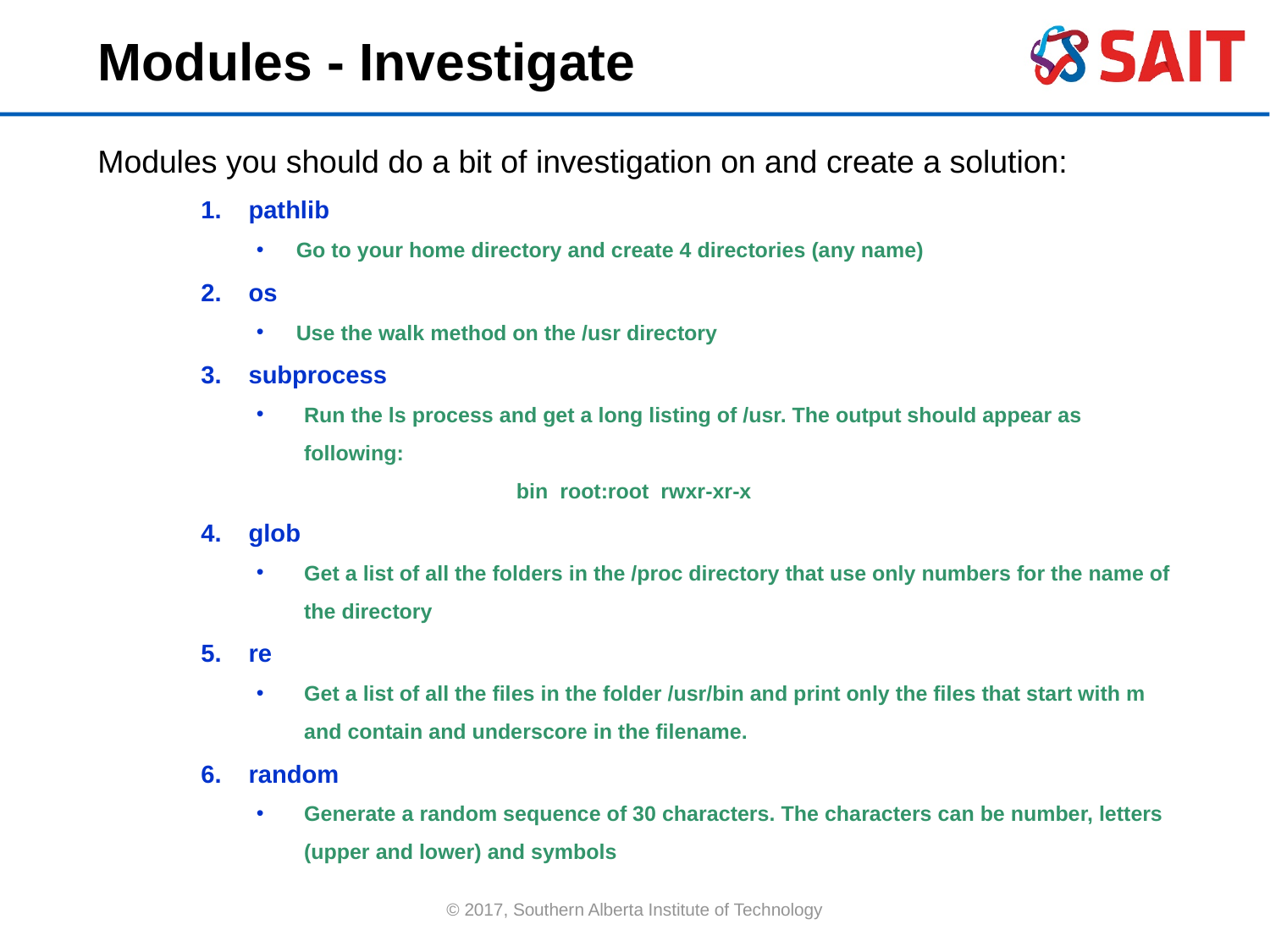

Modules - Investigate
Modules you should do a bit of investigation on and create a solution:
pathlib
Go to your home directory and create 4 directories (any name)
os
Use the walk method on the /usr directory
subprocess
Run the ls process and get a long listing of /usr. The output should appear as following:
		 bin  root:root  rwxr-xr-x
glob
Get a list of all the folders in the /proc directory that use only numbers for the name of the directory
re
Get a list of all the files in the folder /usr/bin and print only the files that start with m and contain and underscore in the filename.
random
Generate a random sequence of 30 characters. The characters can be number, letters (upper and lower) and symbols